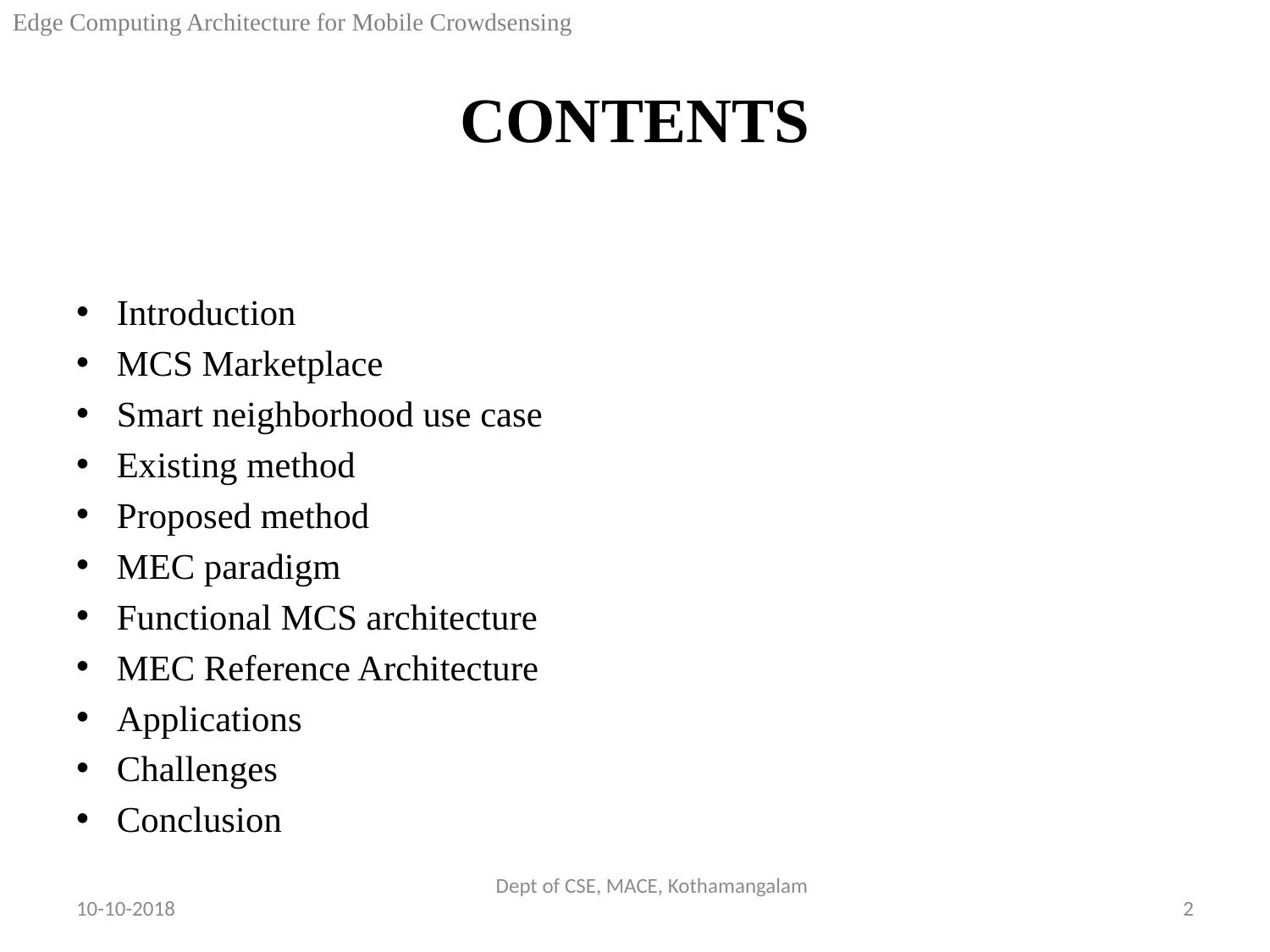

Edge Computing Architecture for Mobile Crowdsensing
# CONTENTS

Introduction
MCS Marketplace
Smart neighborhood use case
Existing method
Proposed method
MEC paradigm
Functional MCS architecture
MEC Reference Architecture
Applications
Challenges
Conclusion
Dept of CSE, MACE, Kothamangalam
10-10-2018
2